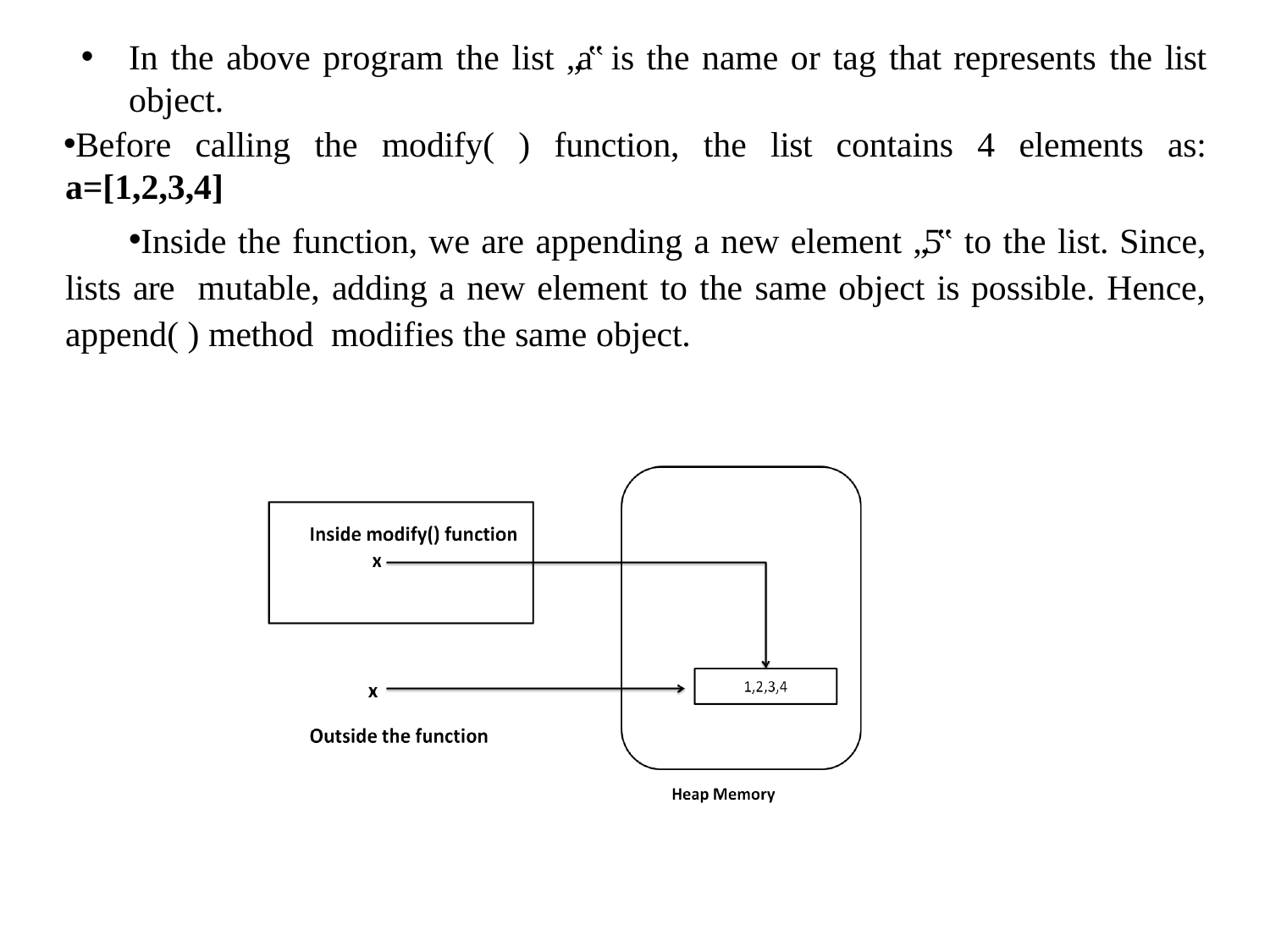

In the above program the list „a‟ is the name or tag that represents the list object.
Before calling the modify( ) function, the list contains 4 elements as: a=[1,2,3,4]
Inside the function, we are appending a new element „5‟ to the list. Since, lists are  mutable, adding a new element to the same object is possible. Hence, append( ) method  modifies the same object.